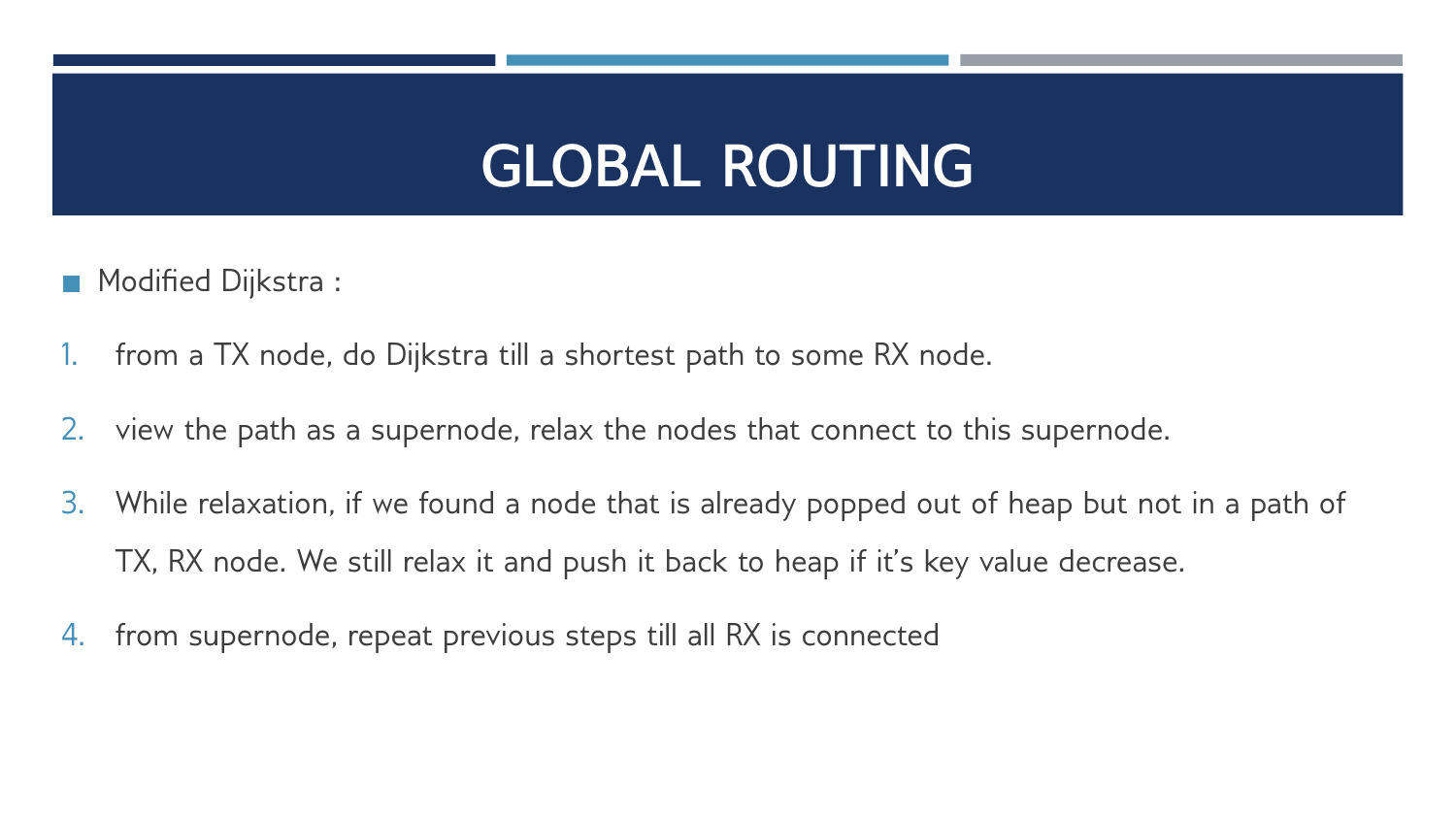

# GLOBAL ROUTING
Modified Dijkstra :
from a TX node, do Dijkstra till a shortest path to some RX node.
view the path as a supernode, relax the nodes that connect to this supernode.
While relaxation, if we found a node that is already popped out of heap but not in a path of TX, RX node. We still relax it and push it back to heap if it’s key value decrease.
from supernode, repeat previous steps till all RX is connected